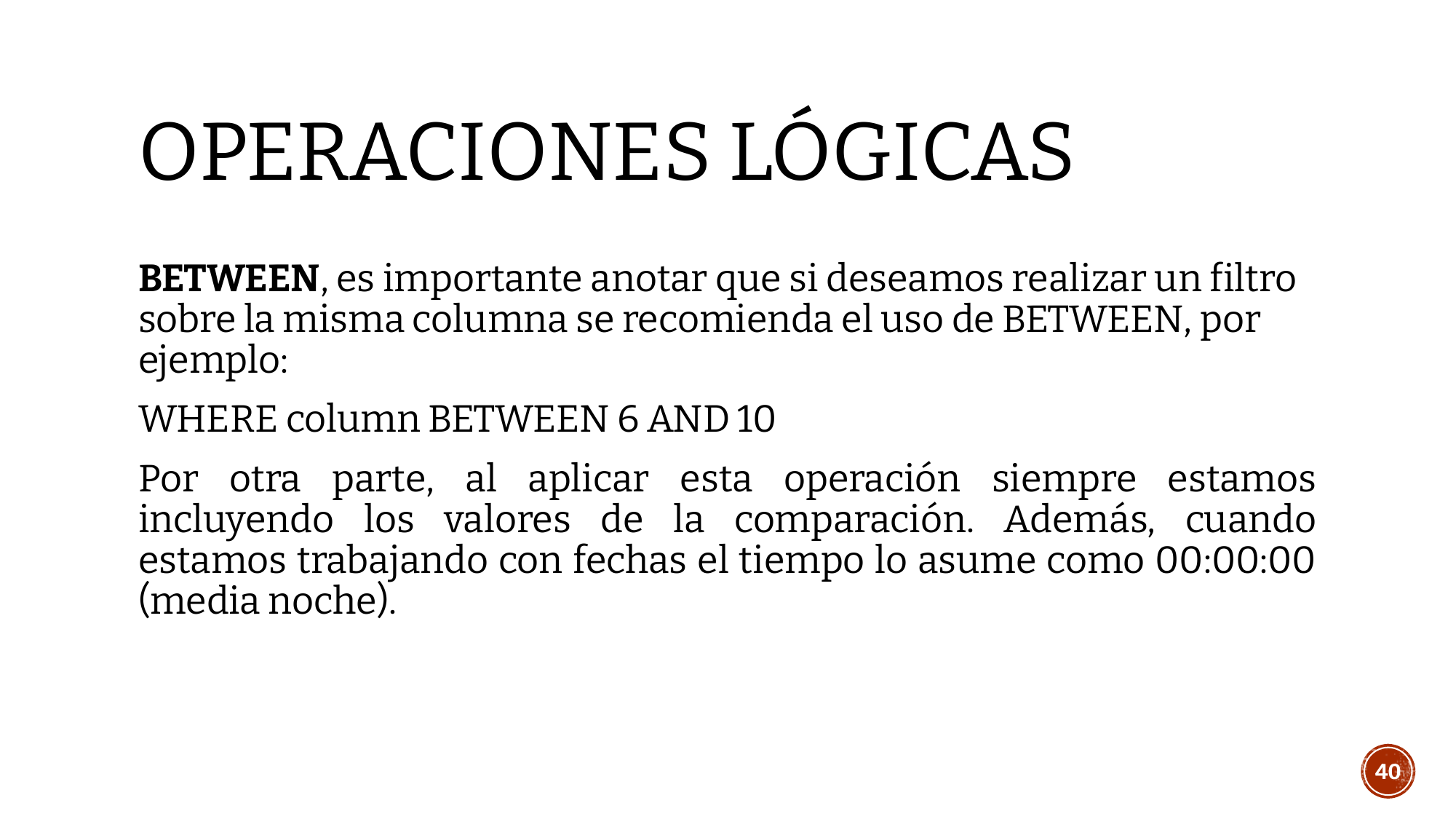

# Operaciones lógicas
BETWEEN, es importante anotar que si deseamos realizar un filtro sobre la misma columna se recomienda el uso de BETWEEN, por ejemplo:
WHERE column BETWEEN 6 AND 10
Por otra parte, al aplicar esta operación siempre estamos incluyendo los valores de la comparación. Además, cuando estamos trabajando con fechas el tiempo lo asume como 00:00:00 (media noche).

40